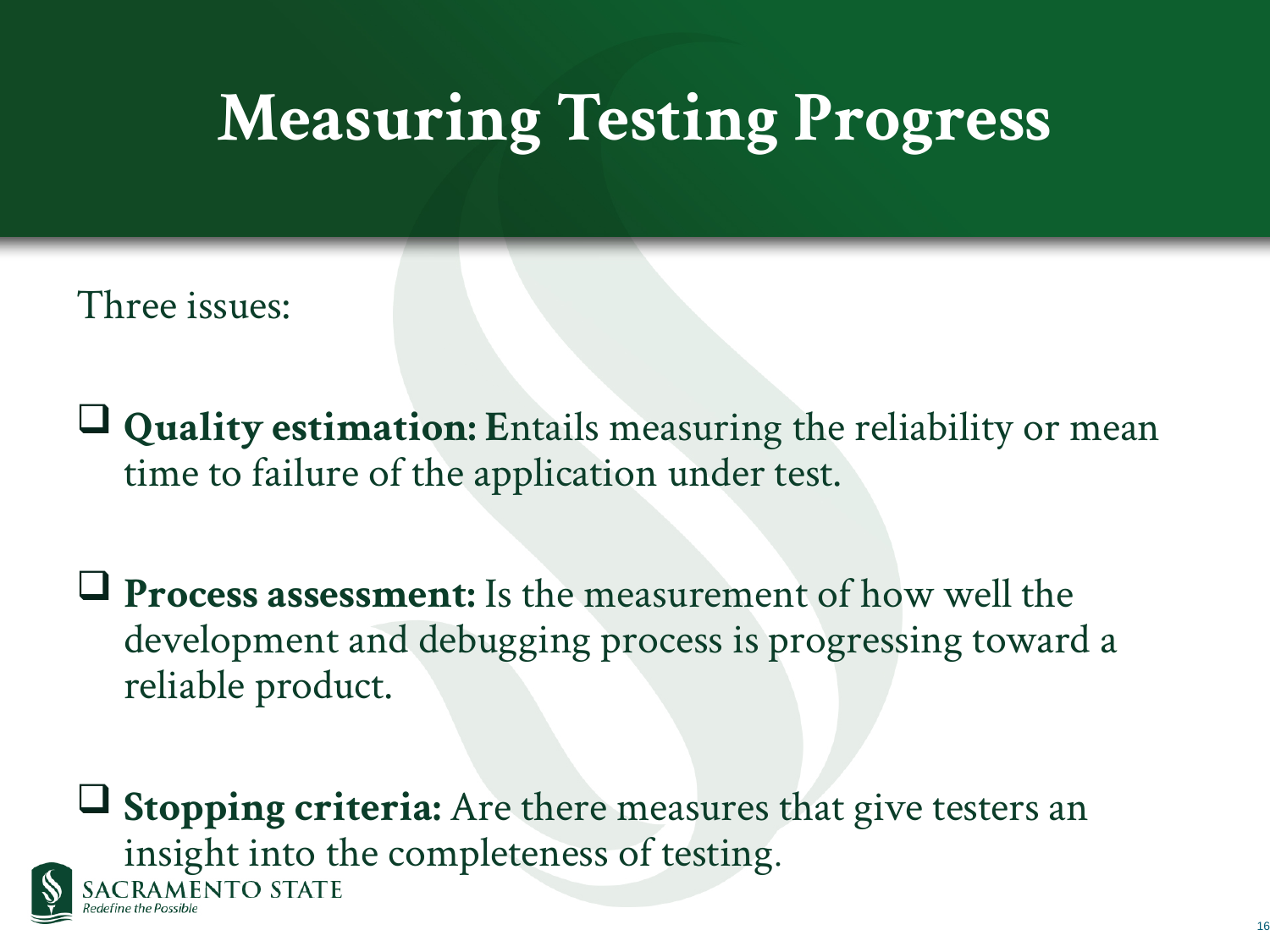

# Measuring Testing Progress
Three issues:

Quality estimation: Entails measuring the reliability or mean time to failure of the application under test.

Process assessment: Is the measurement of how well the development and debugging process is progressing toward a reliable product.

Stopping criteria: Are there measures that give testers an insight into the completeness of testing.
16